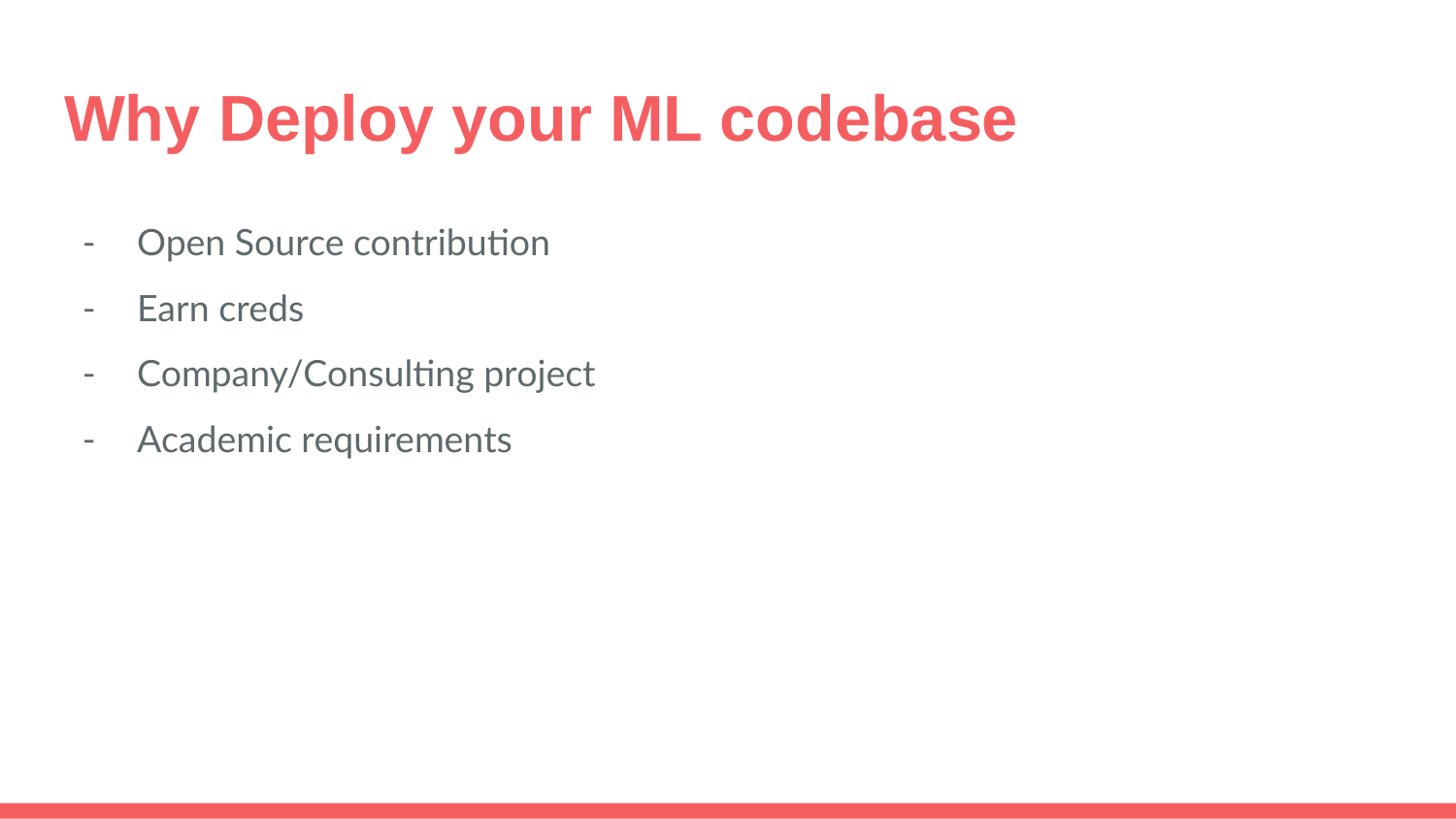

# Why Deploy your ML codebase
Open Source contribution
Earn creds
Company/Consulting project
Academic requirements